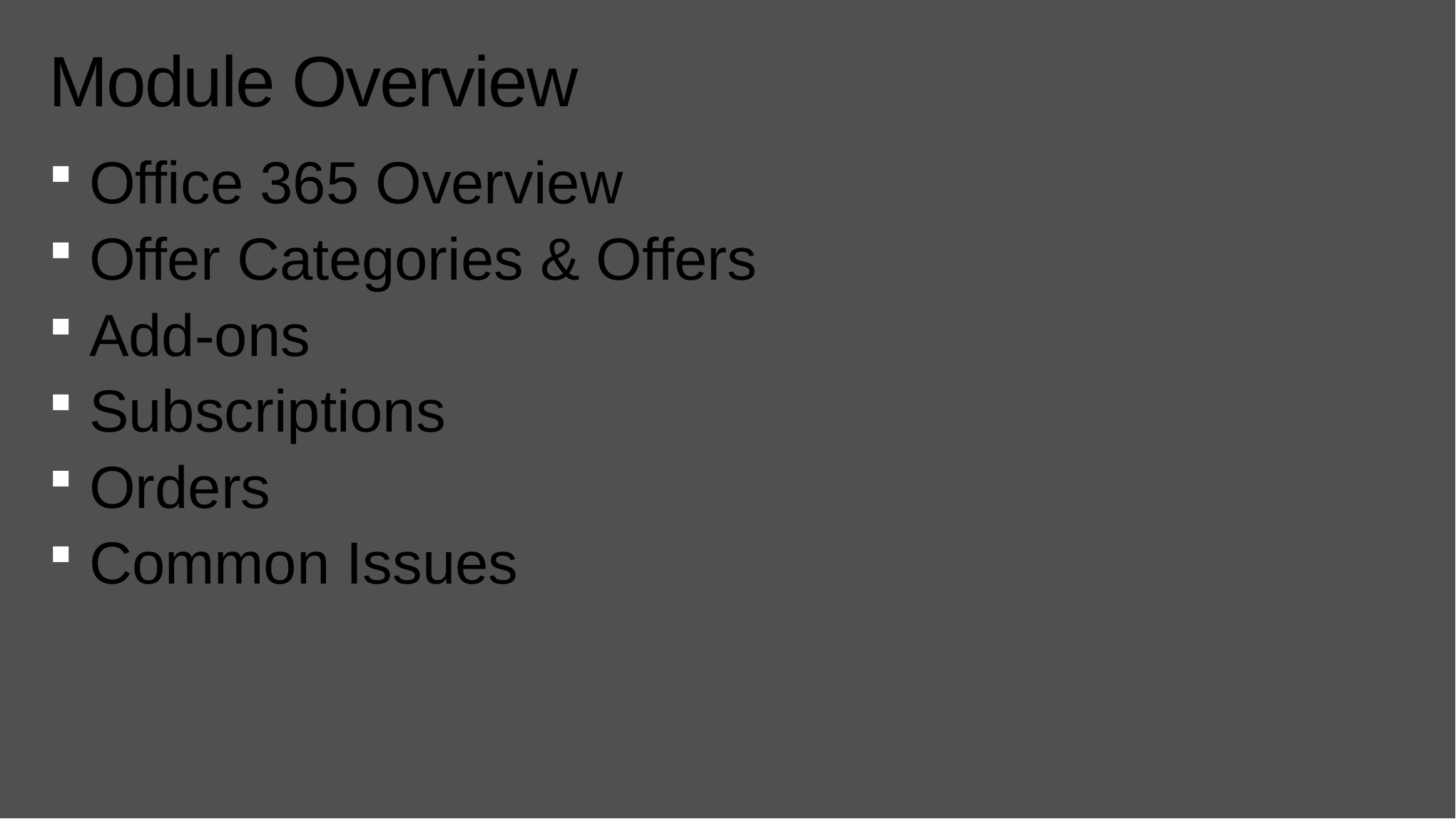

# Module Overview
Office 365 Overview
Offer Categories & Offers
Add-ons
Subscriptions
Orders
Common Issues